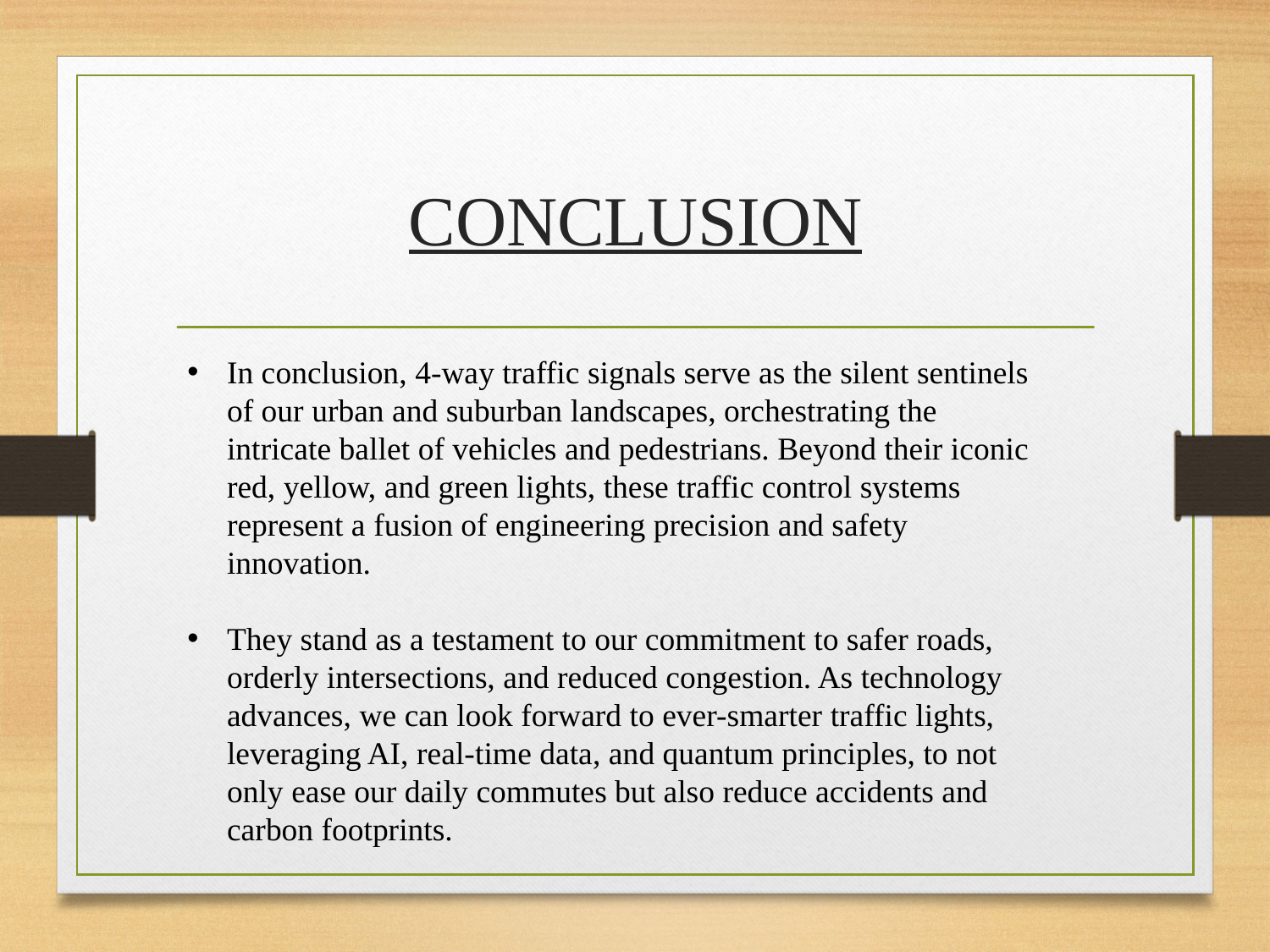

# CONCLUSION
In conclusion, 4-way traffic signals serve as the silent sentinels of our urban and suburban landscapes, orchestrating the intricate ballet of vehicles and pedestrians. Beyond their iconic red, yellow, and green lights, these traffic control systems represent a fusion of engineering precision and safety innovation.

They stand as a testament to our commitment to safer roads, orderly intersections, and reduced congestion. As technology advances, we can look forward to ever-smarter traffic lights, leveraging AI, real-time data, and quantum principles, to not only ease our daily commutes but also reduce accidents and carbon footprints.